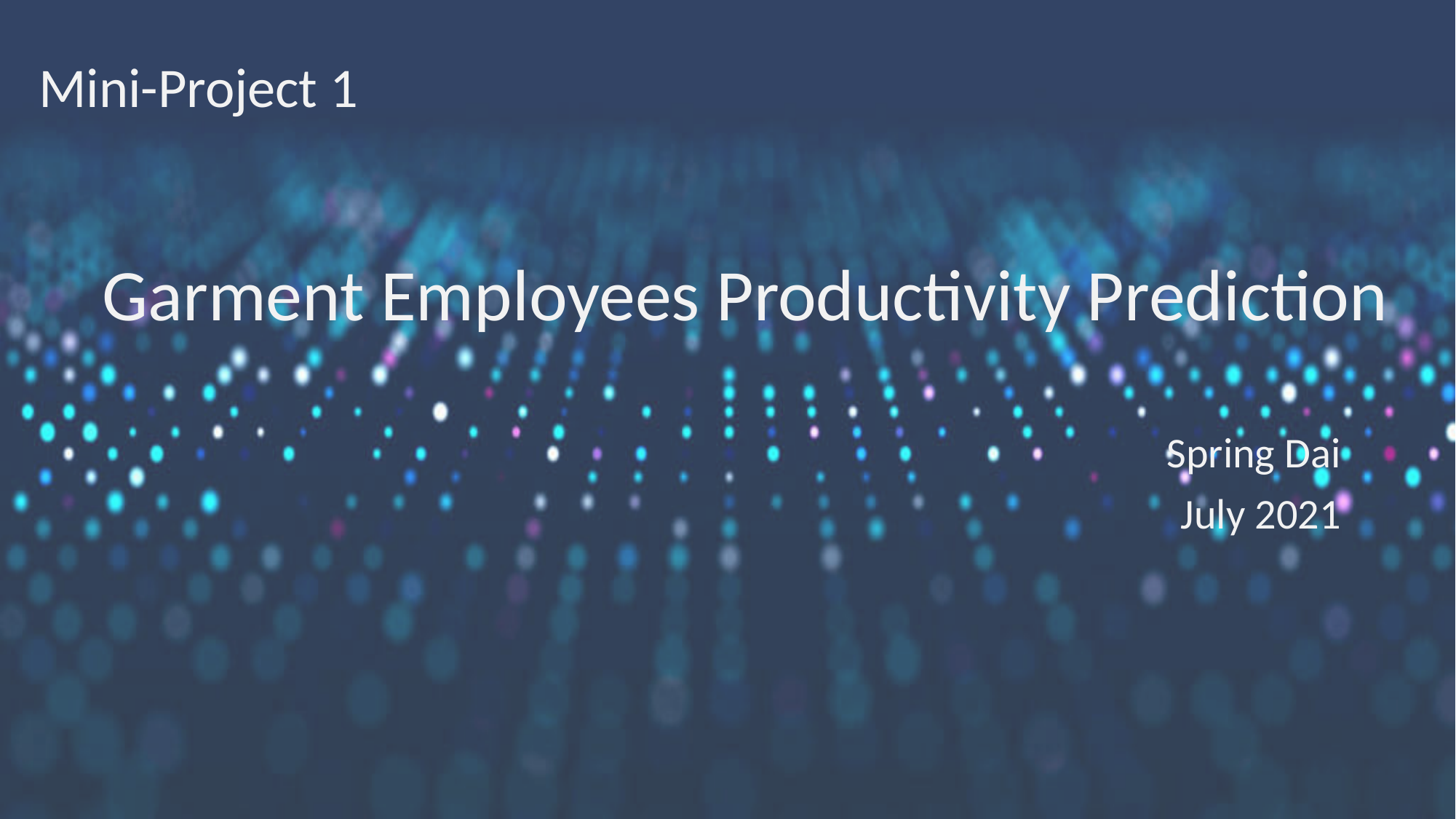

Mini-Project 1
# Garment Employees Productivity Prediction
Spring Dai
July 2021